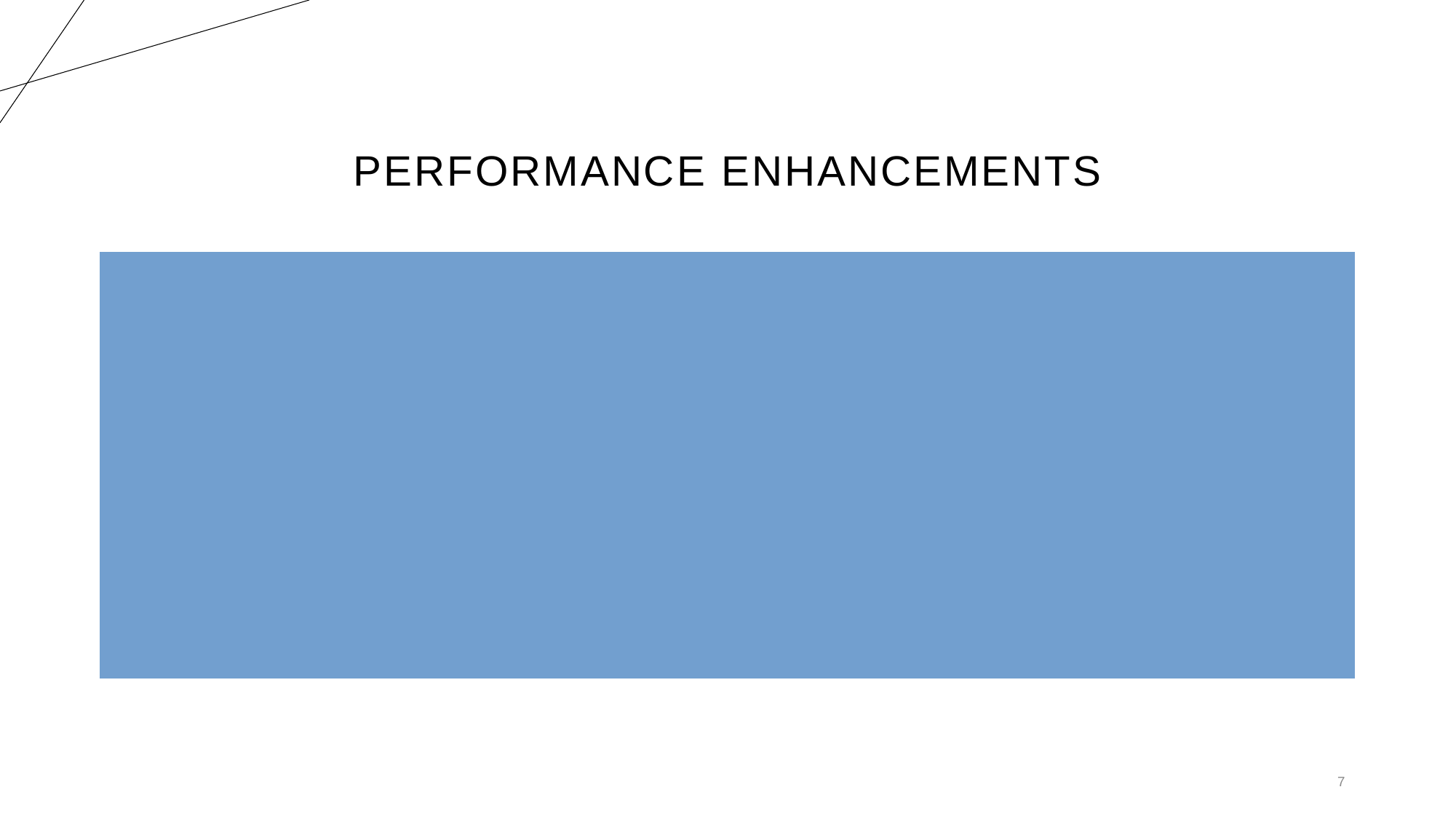

# Performance Enhancements
Cost-complexity pruning: This technique removes nodes using a threshold on the cost-complexity measure, which is a combination of the number of splits and the error at each node.
Weakest link pruning: This technique removes the weakest link (i.e. the node with the lowest impurity) until the tree is fully pruned. Weakest link pruning involves repeatedly pruning the node with the lowest impurity until all nodes have an impurity of 0 or the root node is reached. This can be an effective technique for reducing the complexity of the tree and improving accuracy.
Cross validation and Hyperparameter tuning.
7